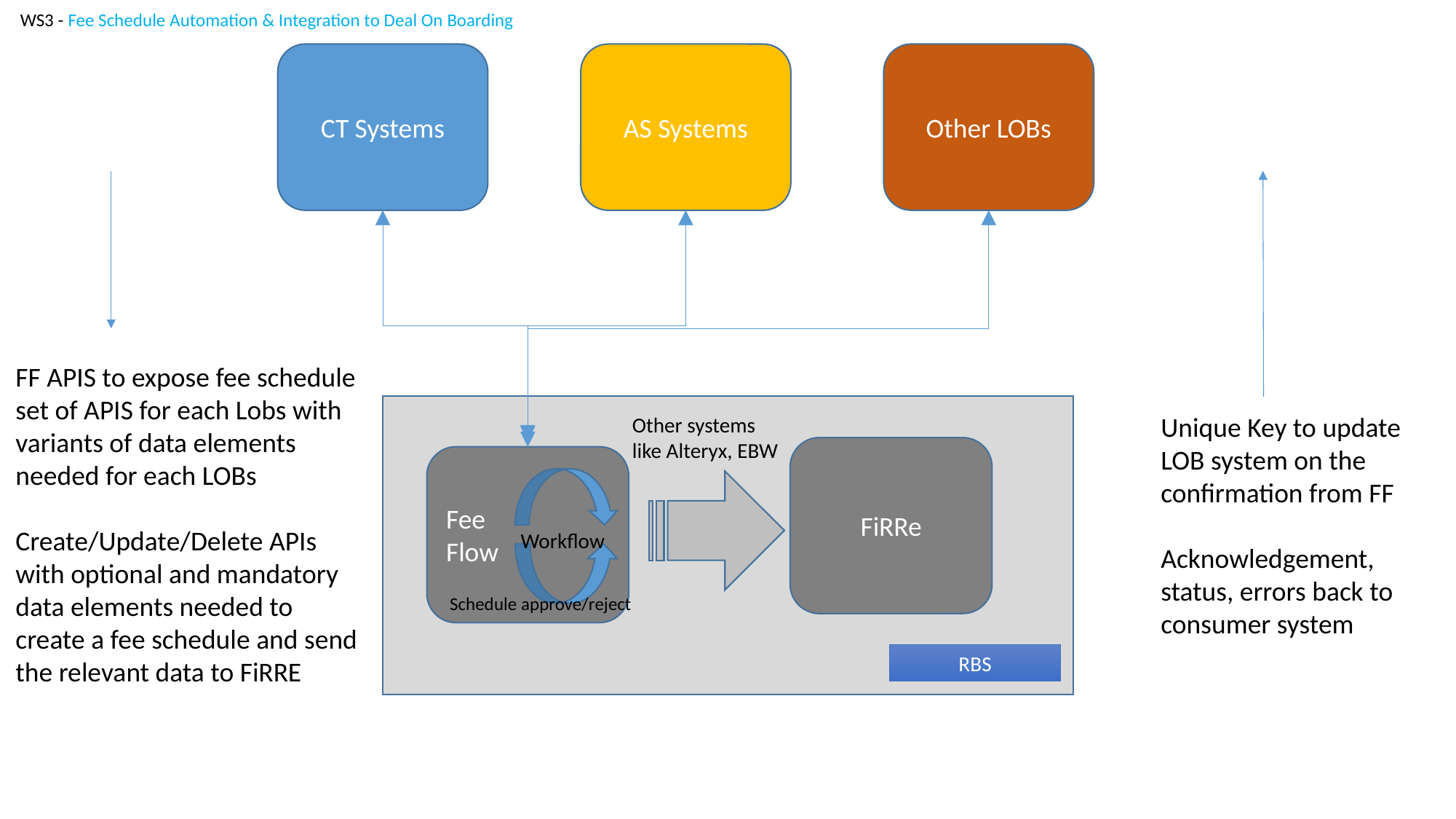

# WS3 - Fee Schedule Automation & Integration to Deal On Boarding
Other LOBs
CT Systems
AS Systems
FF APIS to expose fee schedule set of APIS for each Lobs with variants of data elements needed for each LOBs

Create/Update/Delete APIs with optional and mandatory data elements needed to create a fee schedule and send the relevant data to FiRRE

Unique Key to update LOB system on the confirmation from FF

Acknowledgement, status, errors back to consumer system
Other systems like Alteryx, EBW
FiRRe
Fee
Flow

Workflow

Schedule approve/reject
RBS